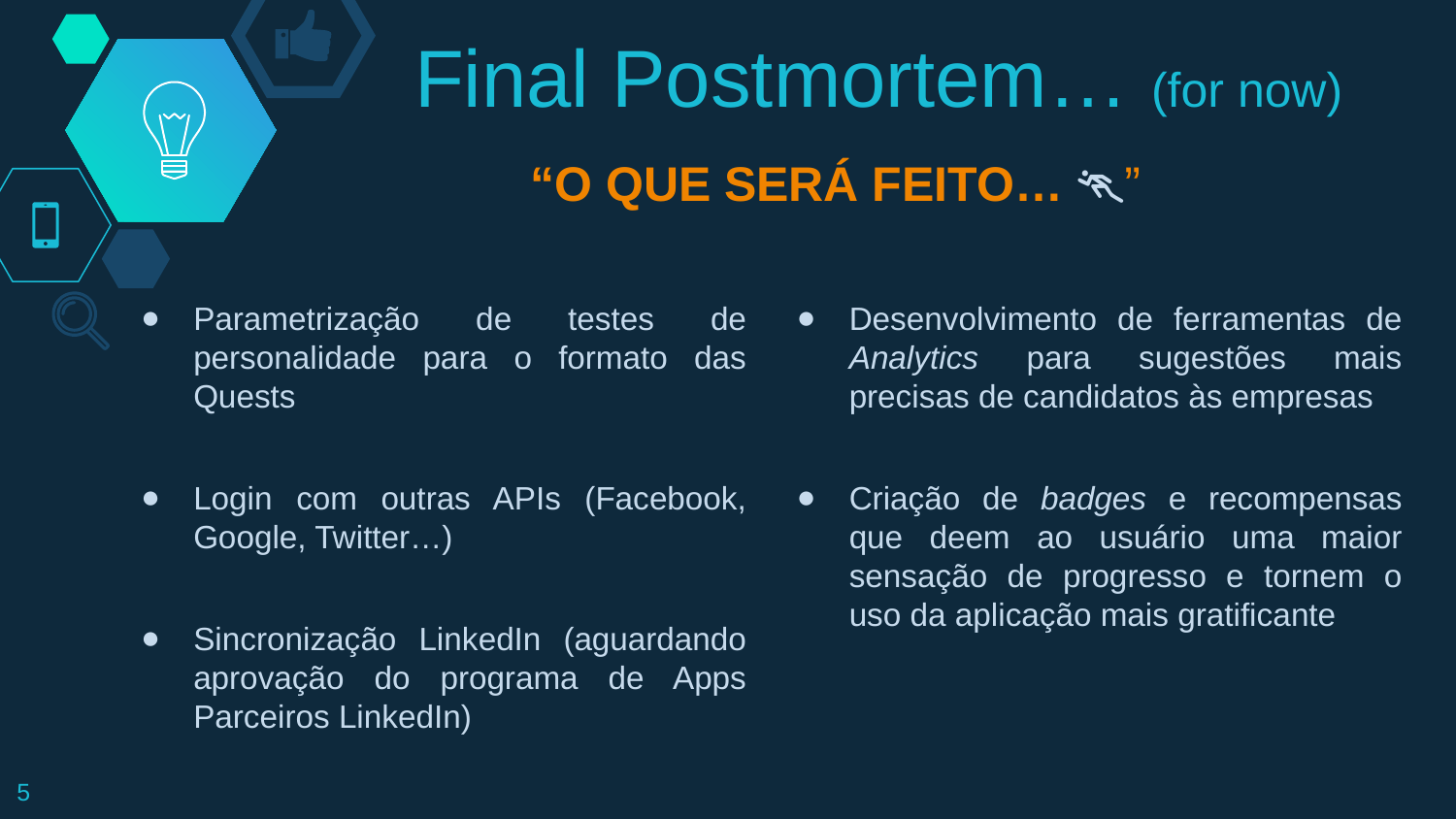

# Final Postmortem… (for now)
“O QUE SERÁ FEITO… 🏃”
Parametrização de testes de personalidade para o formato das Quests

Login com outras APIs (Facebook, Google, Twitter…)

Sincronização LinkedIn (aguardando aprovação do programa de Apps Parceiros LinkedIn)
Desenvolvimento de ferramentas de Analytics para sugestões mais precisas de candidatos às empresas

Criação de badges e recompensas que deem ao usuário uma maior sensação de progresso e tornem o uso da aplicação mais gratificante
5